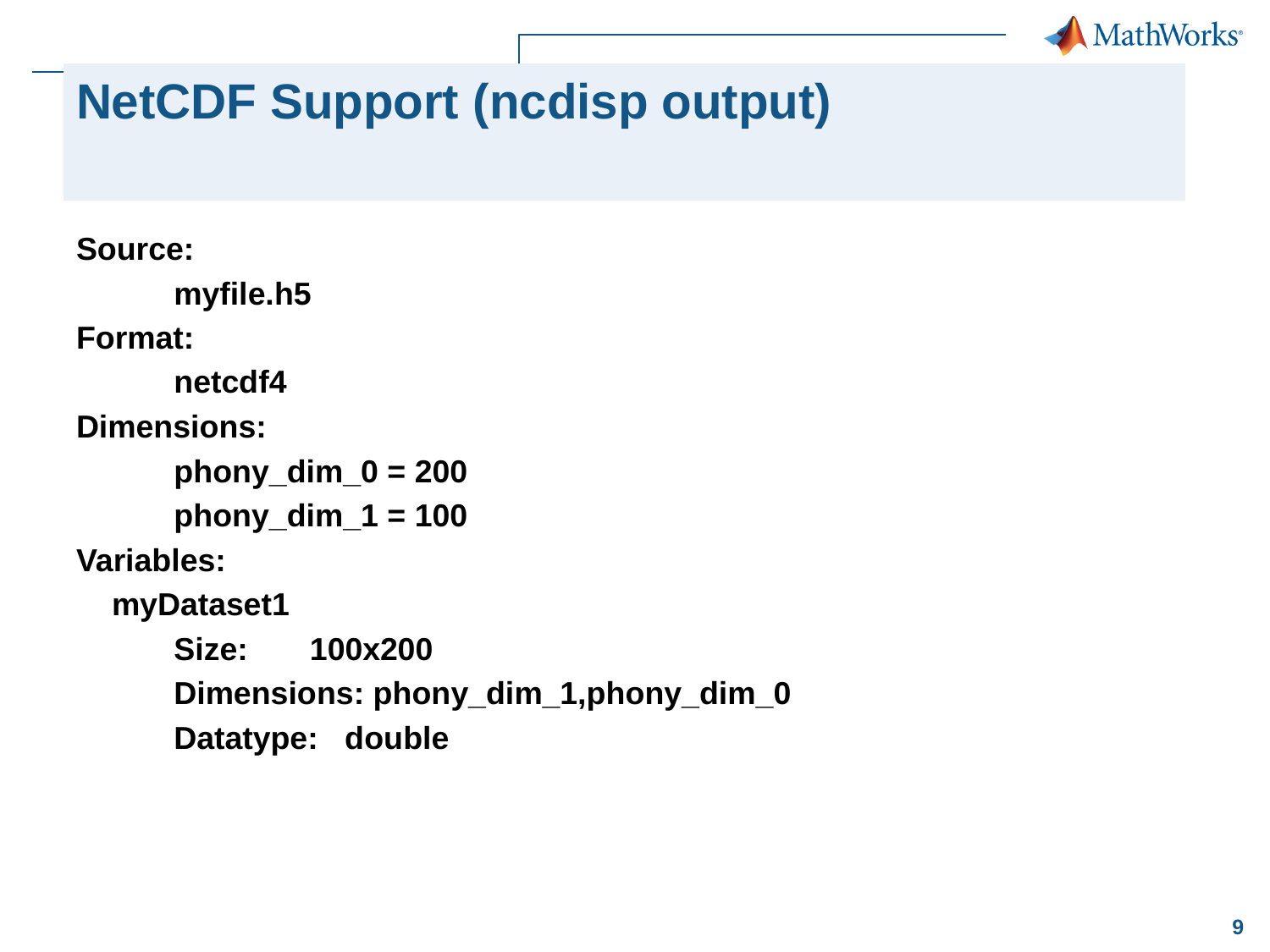

# NetCDF Support (ncdisp output)
Source:
           myfile.h5
Format:
           netcdf4
Dimensions:
           phony_dim_0 = 200
           phony_dim_1 = 100
Variables:
    myDataset1
           Size:       100x200
           Dimensions: phony_dim_1,phony_dim_0
           Datatype:   double